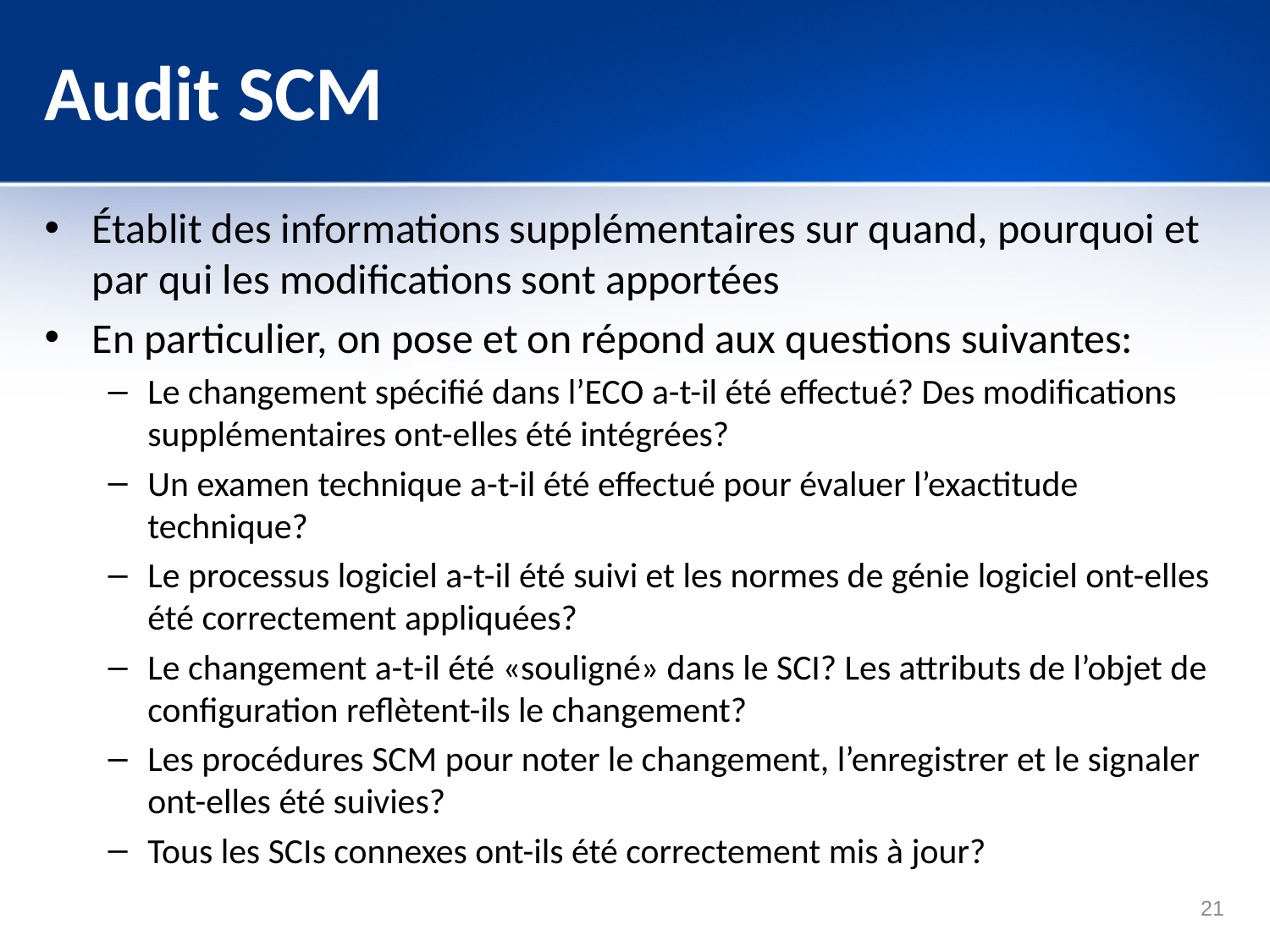

# Audit SCM

Établit des informations supplémentaires sur quand, pourquoi et par qui les modifications sont apportées
En particulier, on pose et on répond aux questions suivantes:
Le changement spécifié dans l’ECO a-t-il été effectué? Des modifications supplémentaires ont-elles été intégrées?
Un examen technique a-t-il été effectué pour évaluer l’exactitude technique?
Le processus logiciel a-t-il été suivi et les normes de génie logiciel ont-elles été correctement appliquées?
Le changement a-t-il été «souligné» dans le SCI? Les attributs de l’objet de configuration reflètent-ils le changement?
Les procédures SCM pour noter le changement, l’enregistrer et le signaler ont-elles été suivies?
Tous les SCIs connexes ont-ils été correctement mis à jour?
21